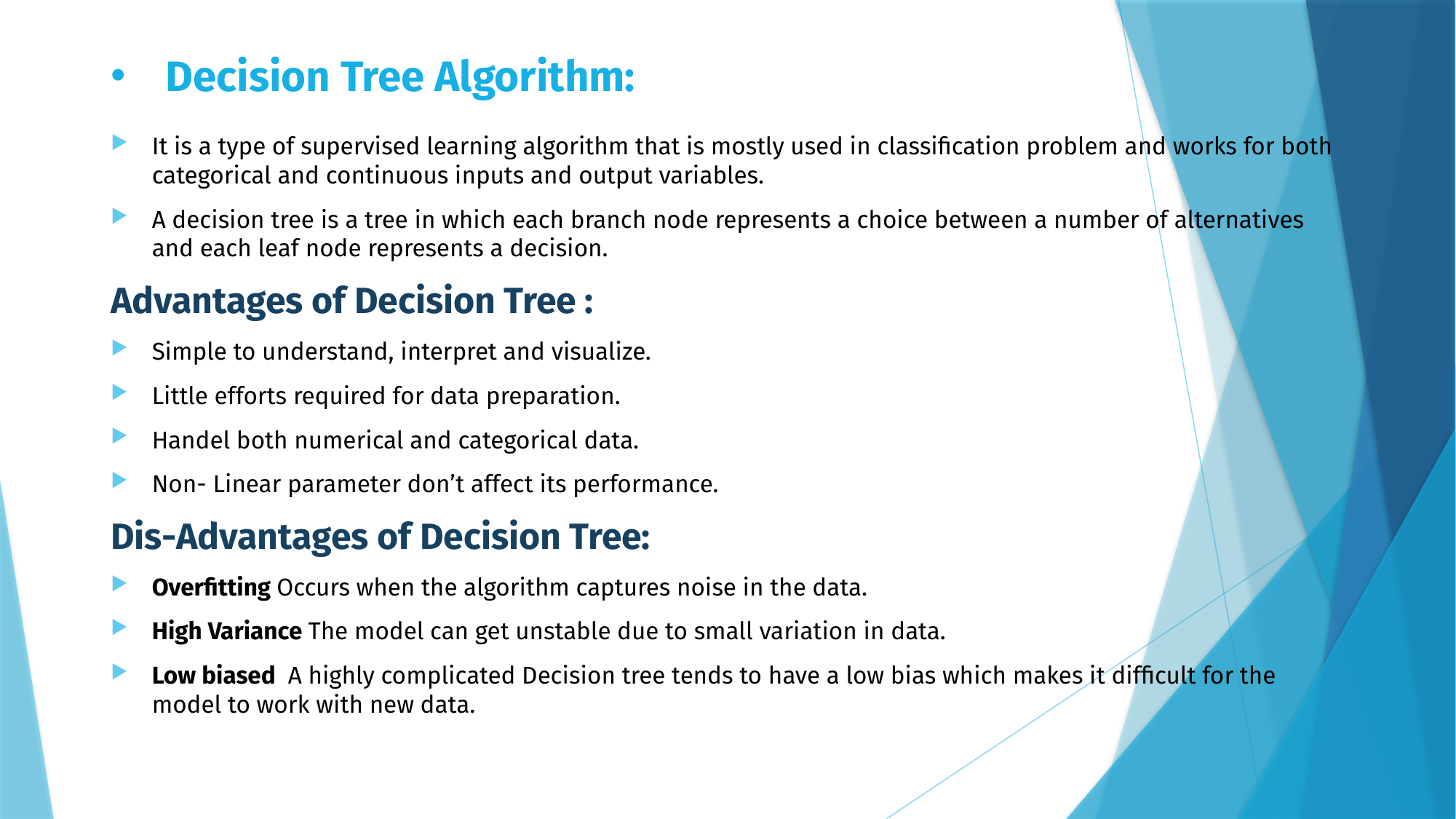

# Decision Tree Algorithm:
It is a type of supervised learning algorithm that is mostly used in classification problem and works for both categorical and continuous inputs and output variables.
A decision tree is a tree in which each branch node represents a choice between a number of alternatives and each leaf node represents a decision.
Advantages of Decision Tree :
Simple to understand, interpret and visualize.
Little efforts required for data preparation.
Handel both numerical and categorical data.
Non- Linear parameter don’t affect its performance.
Dis-Advantages of Decision Tree:
Overfitting Occurs when the algorithm captures noise in the data.
High Variance The model can get unstable due to small variation in data.
Low biased  A highly complicated Decision tree tends to have a low bias which makes it difficult for the model to work with new data.